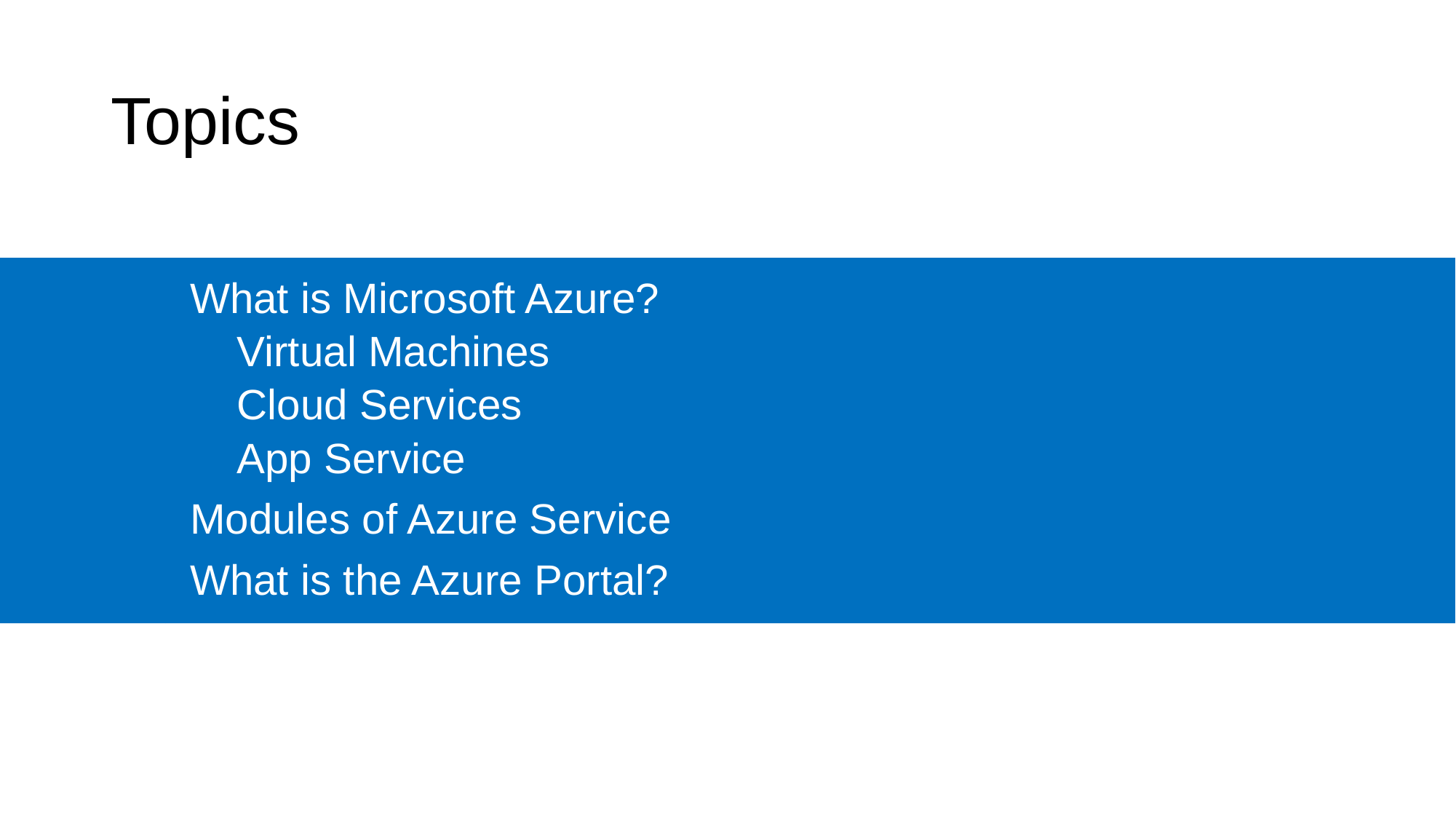

# Topics
What is Microsoft Azure?
Virtual Machines
Cloud Services
App Service
Modules of Azure Service
What is the Azure Portal?